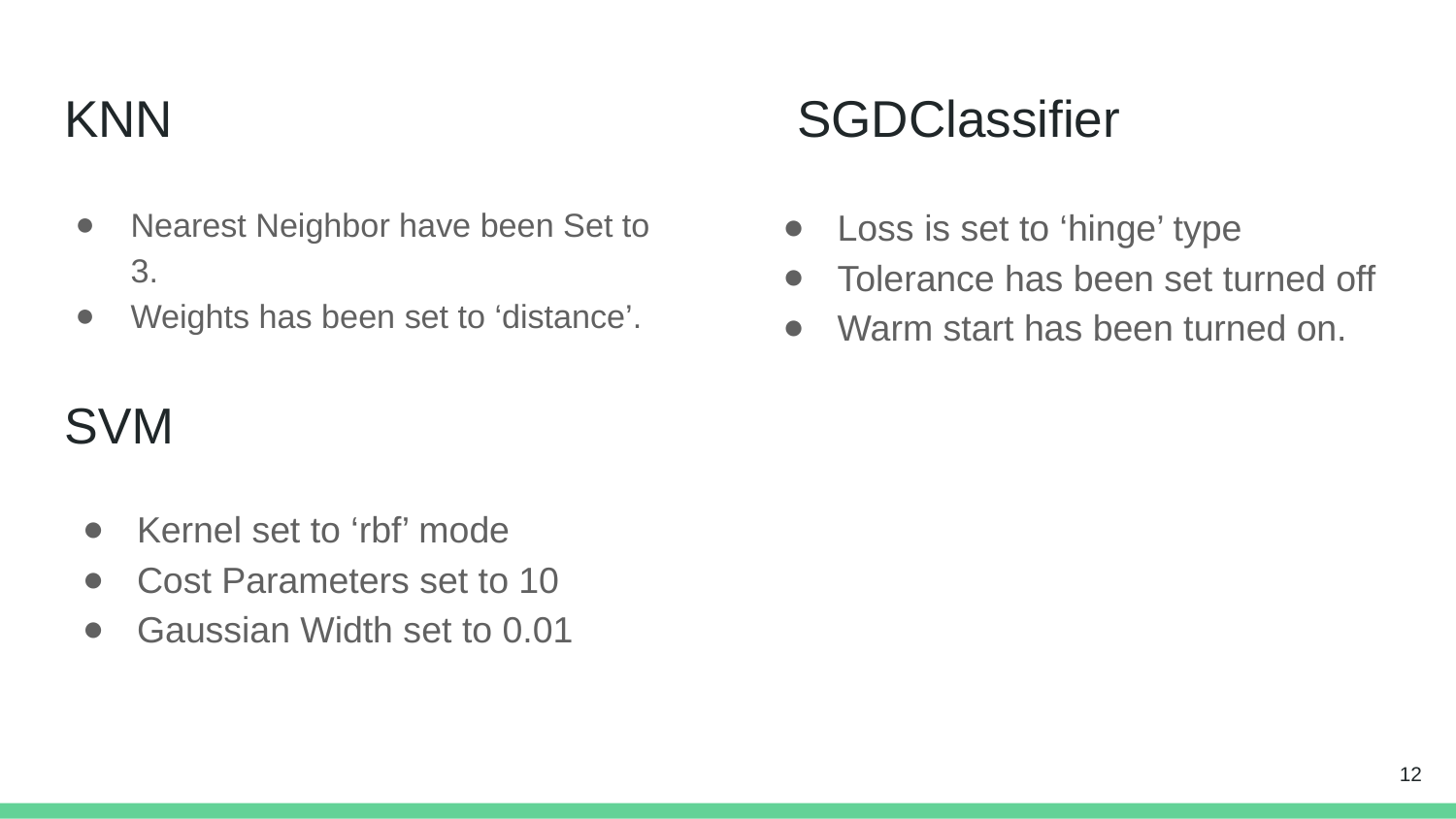

# KNN
SGDClassifier
Nearest Neighbor have been Set to 3.
Weights has been set to ‘distance’.

Loss is set to ‘hinge’ type
Tolerance has been set turned off
Warm start has been turned on.
SVM
Kernel set to ‘rbf’ mode
Cost Parameters set to 10
Gaussian Width set to 0.01
12